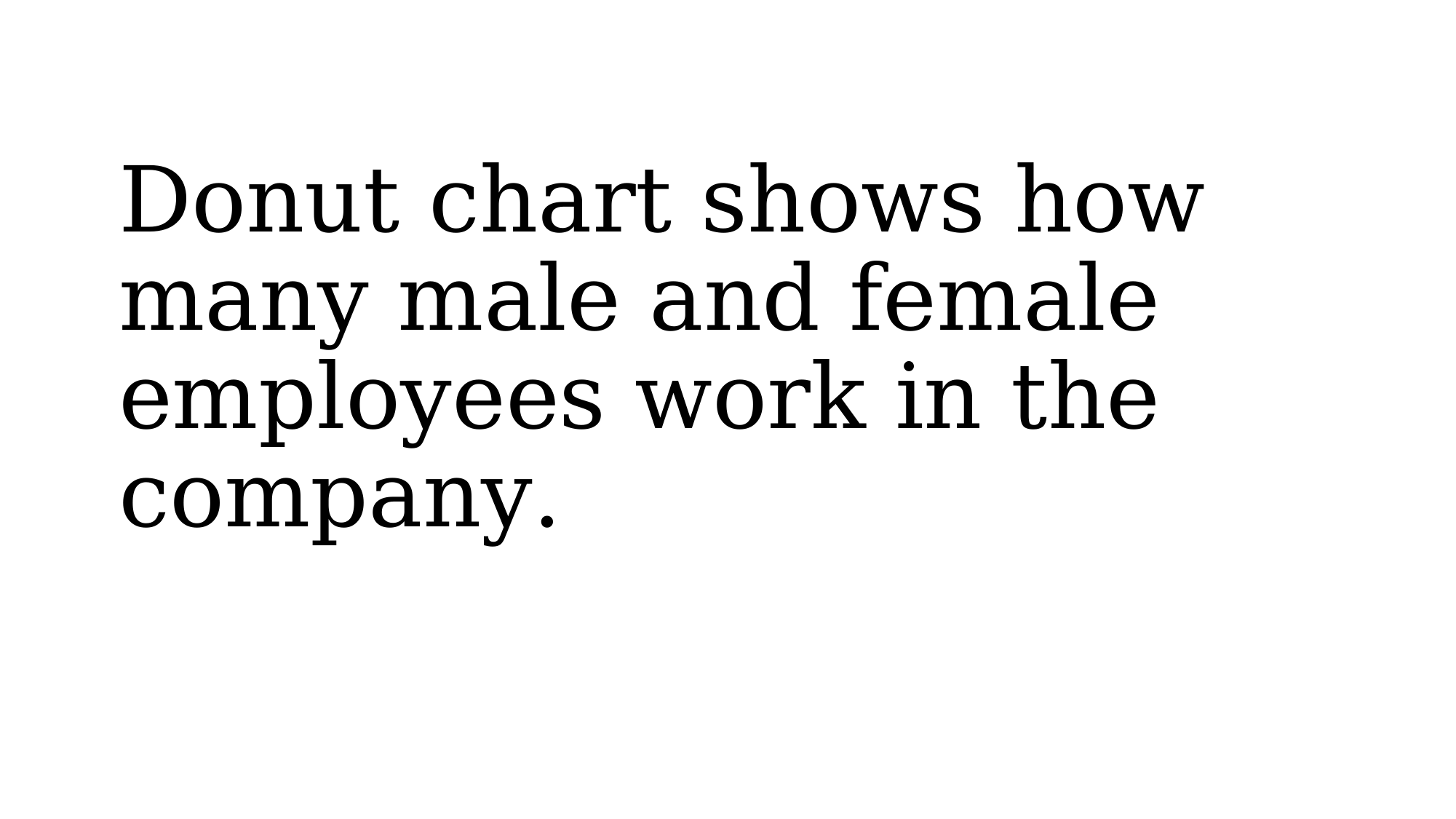

Donut chart shows how many male and female employees work in the company.